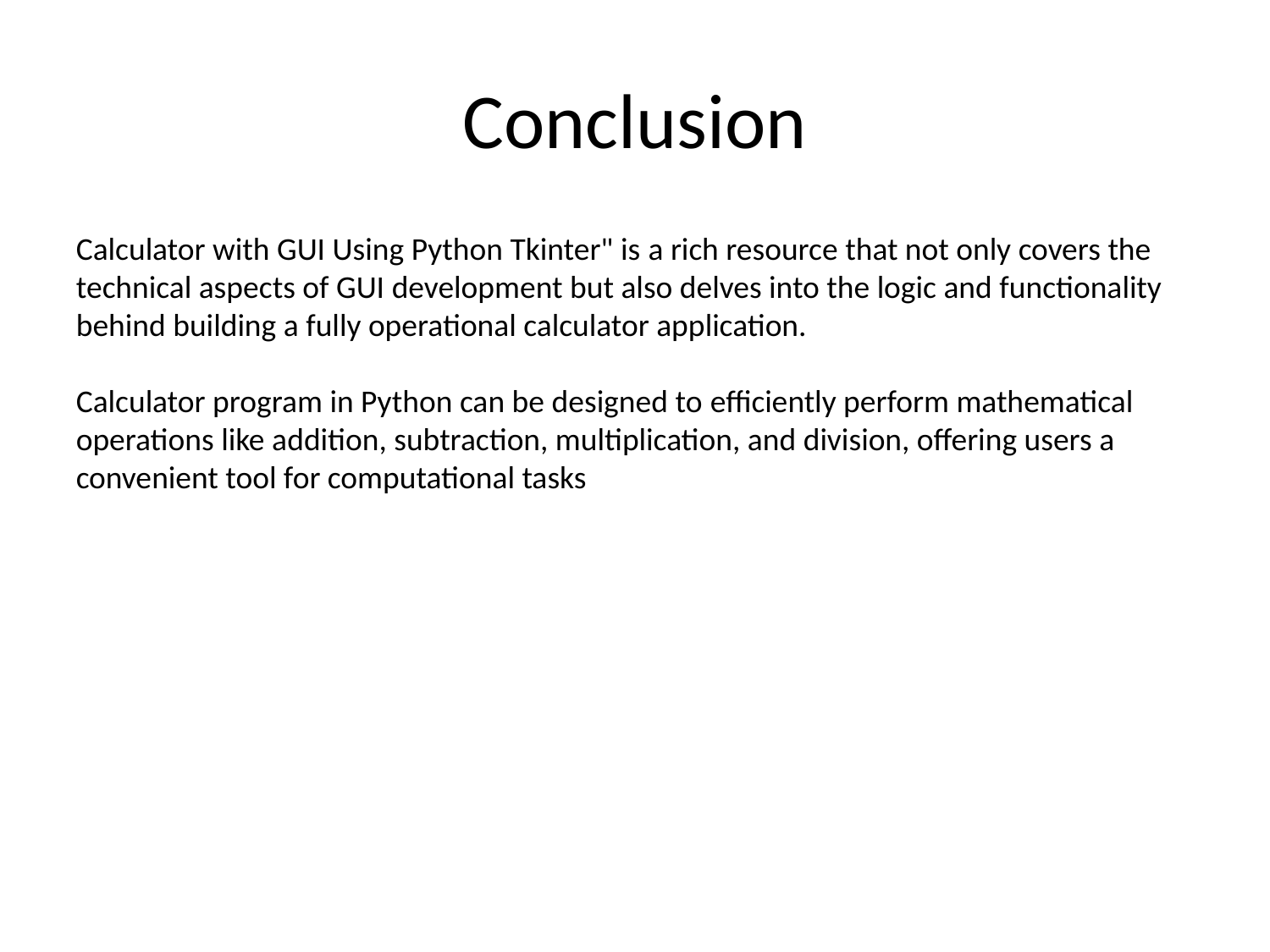

# Conclusion
Calculator with GUI Using Python Tkinter" is a rich resource that not only covers the technical aspects of GUI development but also delves into the logic and functionality behind building a fully operational calculator application.

Calculator program in Python can be designed to efficiently perform mathematical operations like addition, subtraction, multiplication, and division, offering users a convenient tool for computational tasks